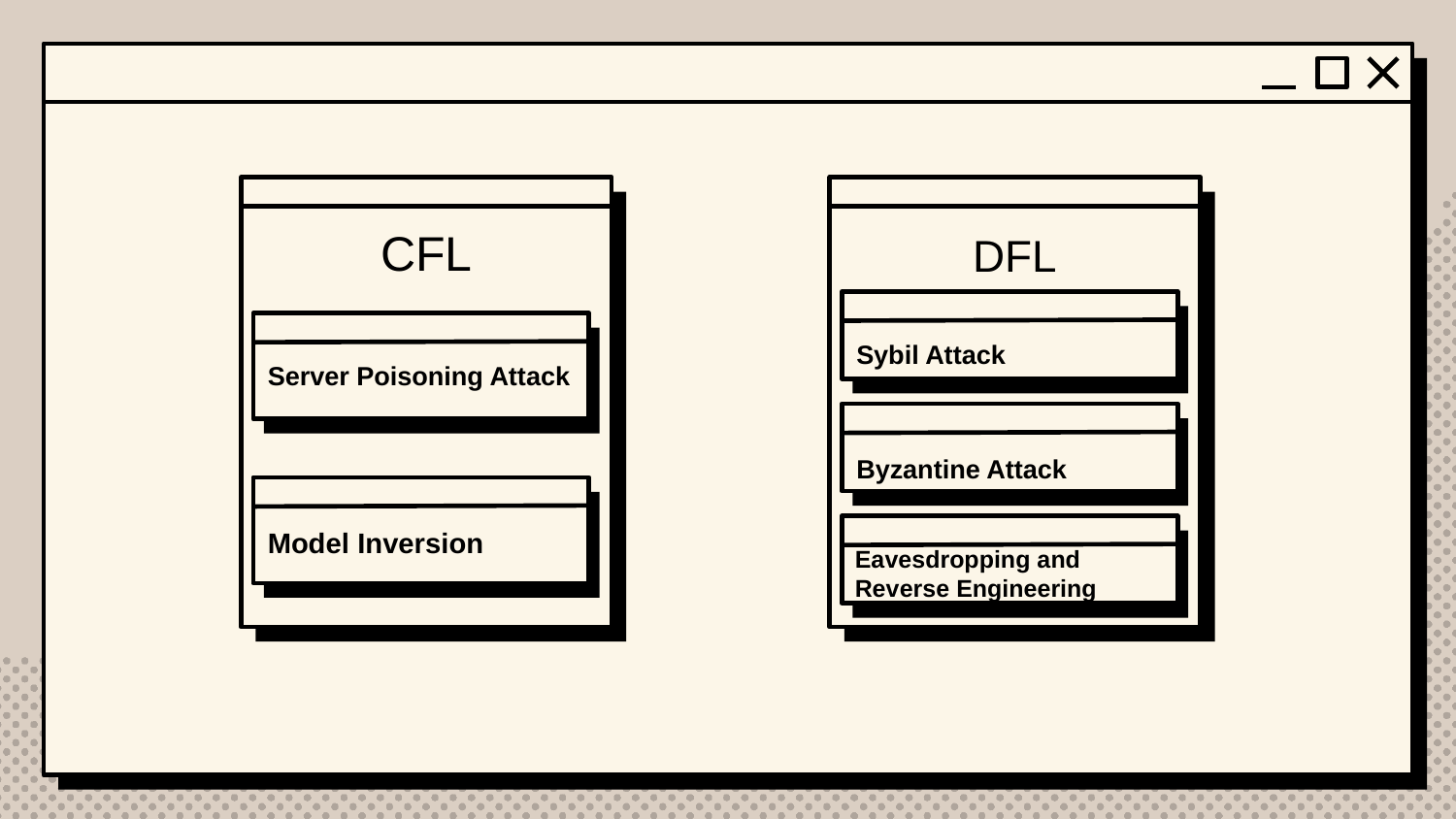

DFL
CFL

Sybil Attack
Server Poisoning Attack

Byzantine Attack

Model Inversion

Eavesdropping and Reverse Engineering